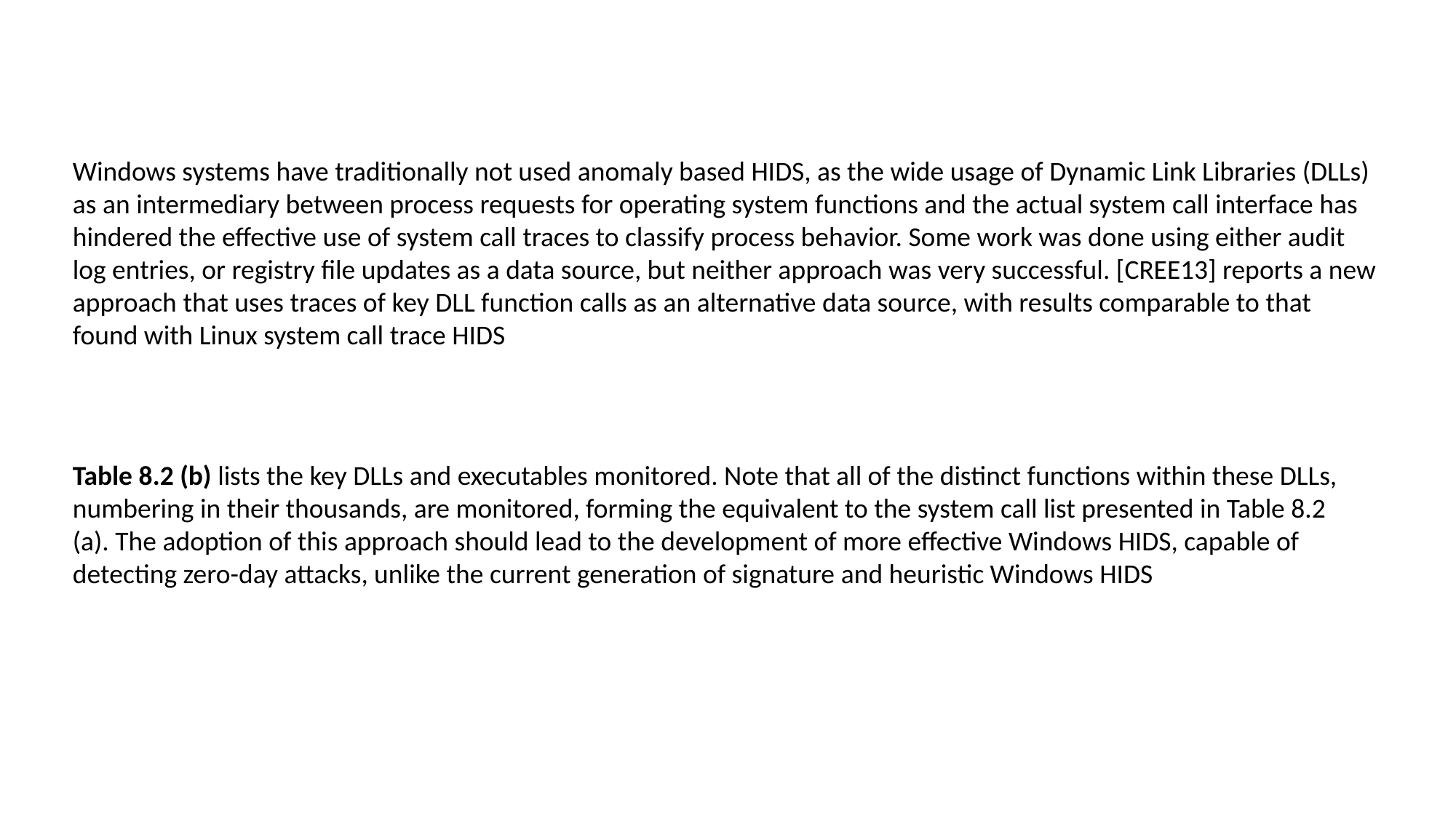

Windows systems have traditionally not used anomaly based HIDS, as the wide usage of Dynamic Link Libraries (DLLs) as an intermediary between process requests for operating system functions and the actual system call interface has hindered the effective use of system call traces to classify process behavior. Some work was done using either audit log entries, or registry file updates as a data source, but neither approach was very successful. [CREE13] reports a new approach that uses traces of key DLL function calls as an alternative data source, with results comparable to that found with Linux system call trace HIDS
Table 8.2 (b) lists the key DLLs and executables monitored. Note that all of the distinct functions within these DLLs, numbering in their thousands, are monitored, forming the equivalent to the system call list presented in Table 8.2 (a). The adoption of this approach should lead to the development of more effective Windows HIDS, capable of detecting zero-day attacks, unlike the current generation of signature and heuristic Windows HIDS